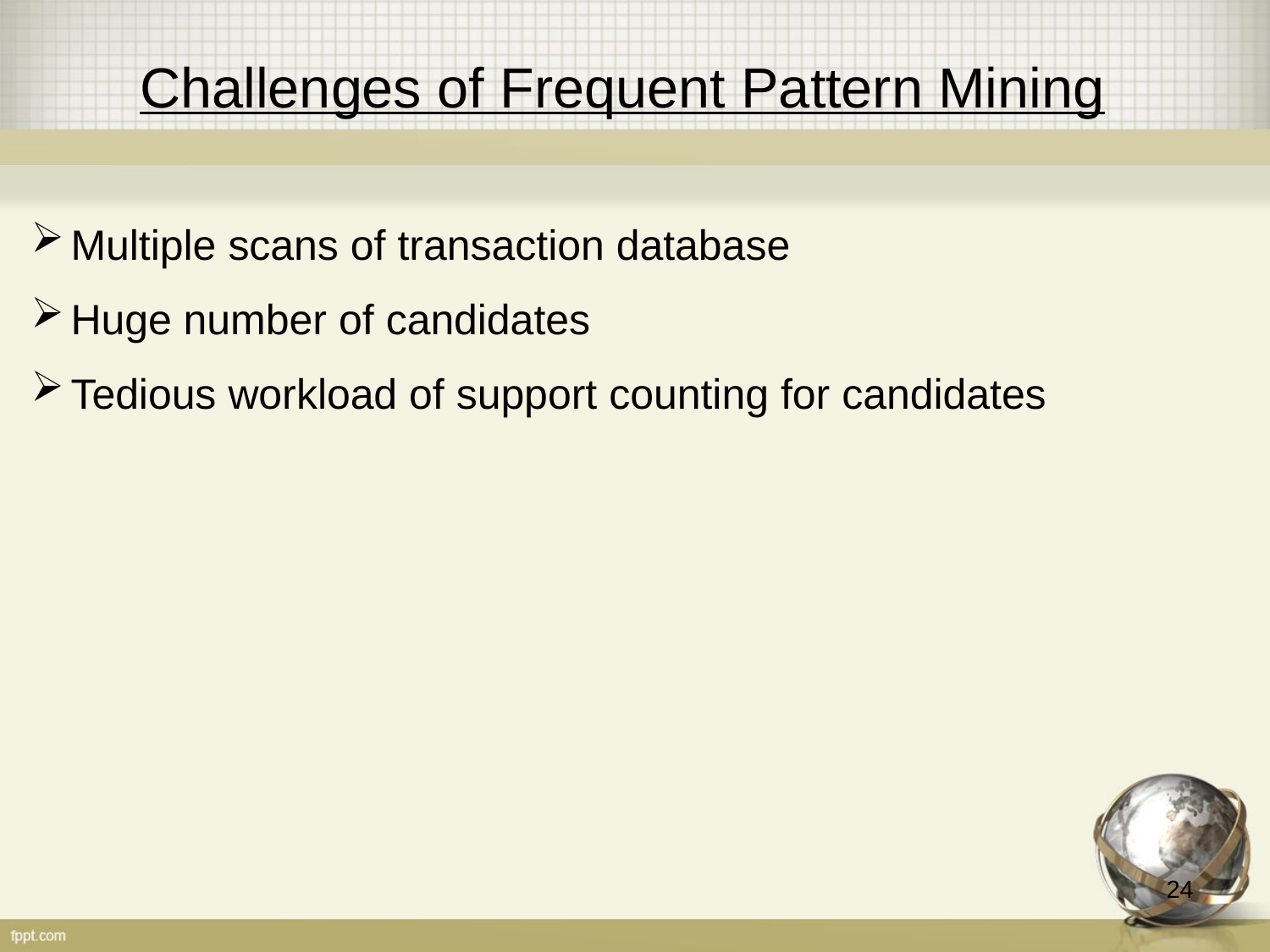

# Challenges of Frequent Pattern Mining
Multiple scans of transaction database
Huge number of candidates
Tedious workload of support counting for candidates

24